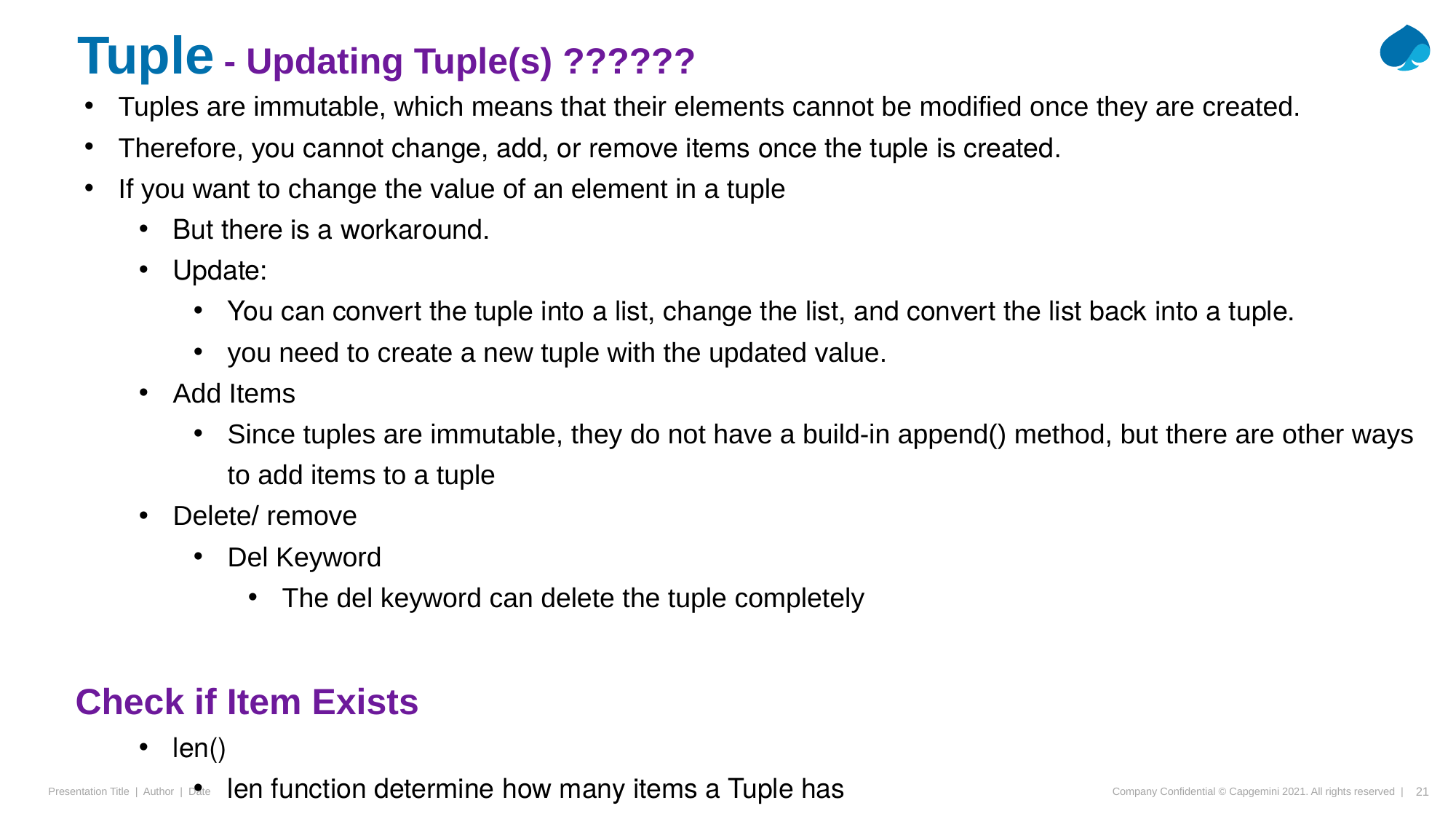

- Updating Tuple(s) ??????
Tuples are immutable, which means that their elements cannot be modified once they are created.
Therefore, you cannot change, add, or remove items once the tuple is created.
If you want to change the value of an element in a tuple
But there is a workaround.
Update:
You can convert the tuple into a list, change the list, and convert the list back into a tuple.
you need to create a new tuple with the updated value.
Add Items
Since tuples are immutable, they do not have a build-in append() method, but there are other ways to add items to a tuple
Delete/ remove
Del Keyword
The del keyword can delete the tuple completely

Check if Item Exists
len()
len function determine how many items a Tuple has
Tuple